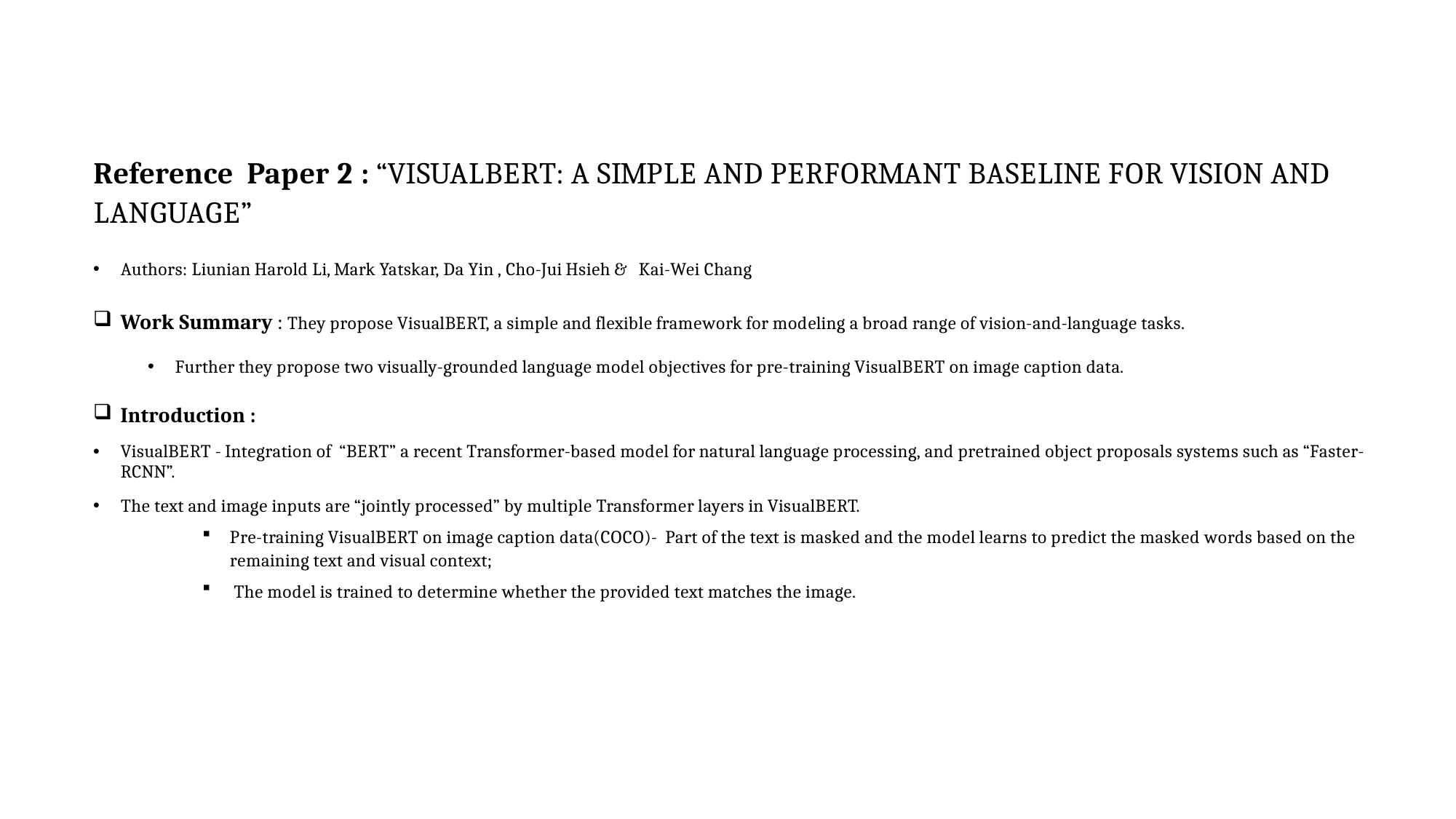

Reference  Paper 2 : “VISUALBERT: A SIMPLE AND PERFORMANT BASELINE FOR VISION AND LANGUAGE”
Authors: Liunian Harold Li, Mark Yatskar, Da Yin , Cho-Jui Hsieh &   Kai-Wei Chang
Work Summary : They propose VisualBERT, a simple and flexible framework for modeling a broad range of vision-and-language tasks.
Further they propose two visually-grounded language model objectives for pre-training VisualBERT on image caption data.
Introduction :
VisualBERT - Integration of  “BERT” a recent Transformer-based model for natural language processing, and pretrained object proposals systems such as “Faster-RCNN”.
The text and image inputs are “jointly processed” by multiple Transformer layers in VisualBERT.
Pre-training VisualBERT on image caption data(COCO)-  Part of the text is masked and the model learns to predict the masked words based on the remaining text and visual context;
 The model is trained to determine whether the provided text matches the image.